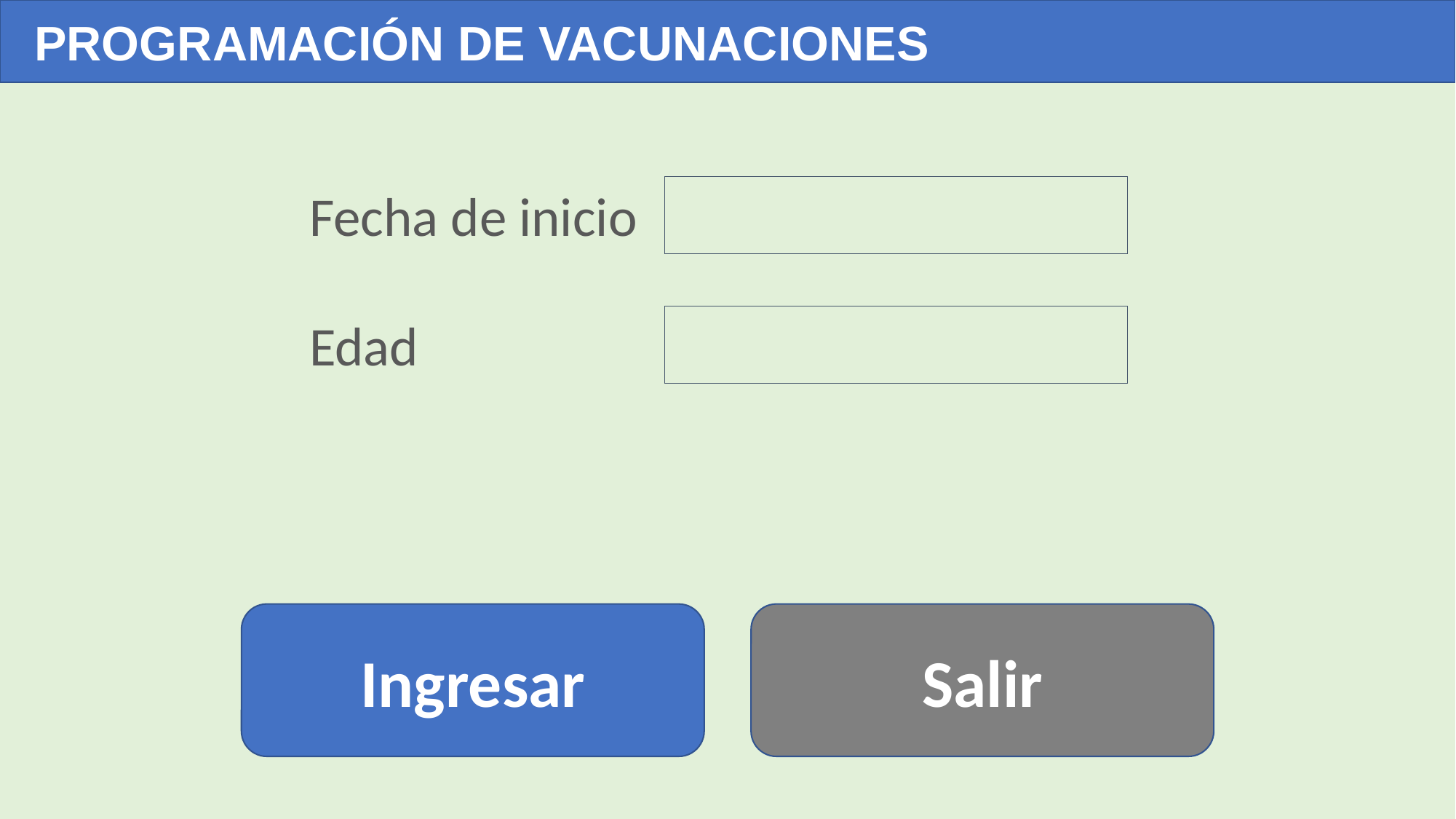

PROGRAMACIÓN DE VACUNACIONES
Fecha de inicio

Edad

Ingresar
Salir